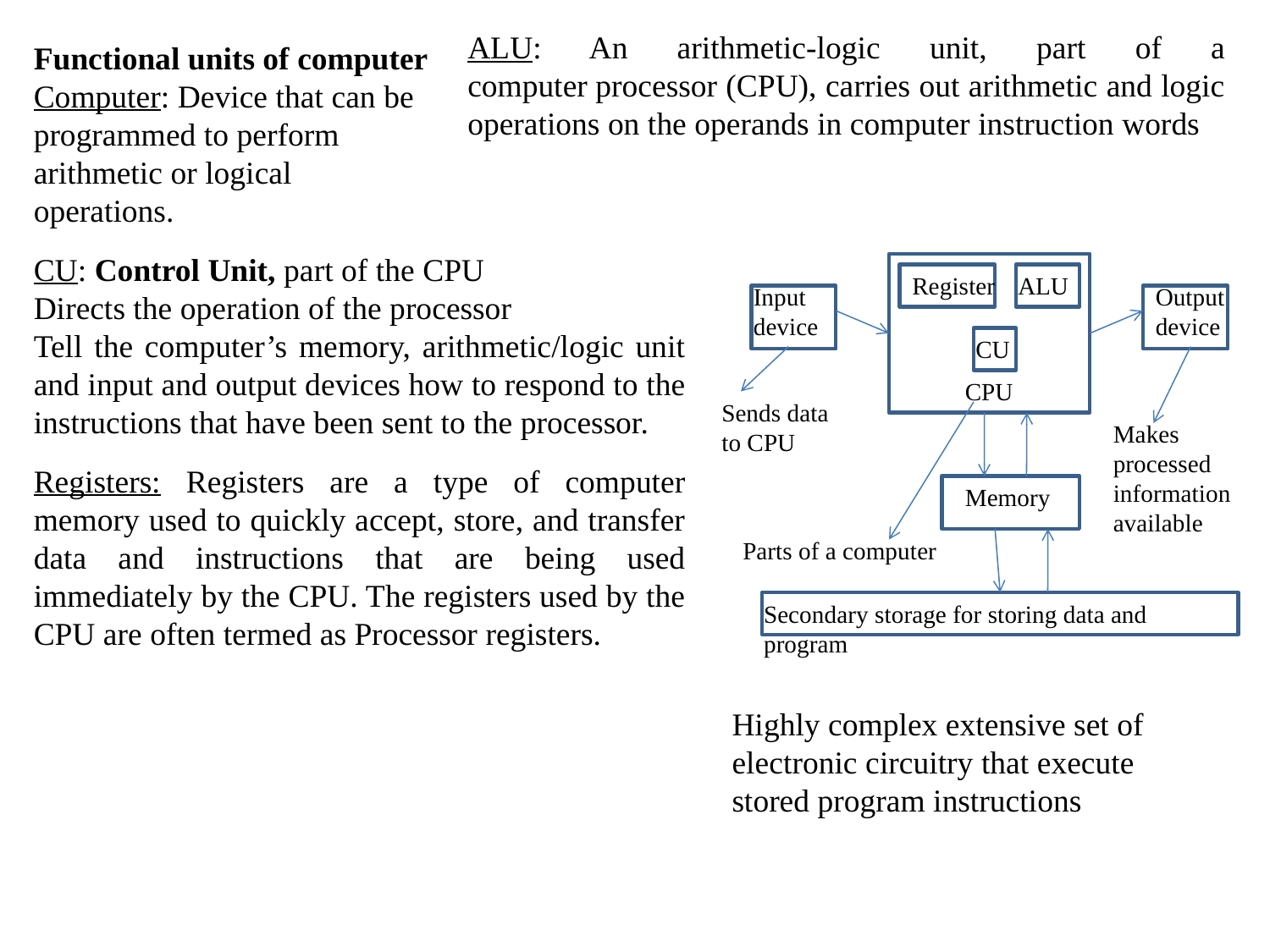

ALU: An arithmetic-logic unit, part of a computer processor (CPU), carries out arithmetic and logic operations on the operands in computer instruction words
Functional units of computer
Computer: Device that can be programmed to perform arithmetic or logical operations.
CU: Control Unit, part of the CPU
Directs the operation of the processor
Tell the computer’s memory, arithmetic/logic unit and input and output devices how to respond to the instructions that have been sent to the processor.

Register
ALU

Input device
Output device

CU

CPU
Sends data to CPU
Makes processed information available
Registers: Registers are a type of computer memory used to quickly accept, store, and transfer data and instructions that are being used immediately by the CPU. The registers used by the CPU are often termed as Processor registers.

Memory
Parts of a computer
Secondary storage for storing data and program

Highly complex extensive set of electronic circuitry that execute stored program instructions